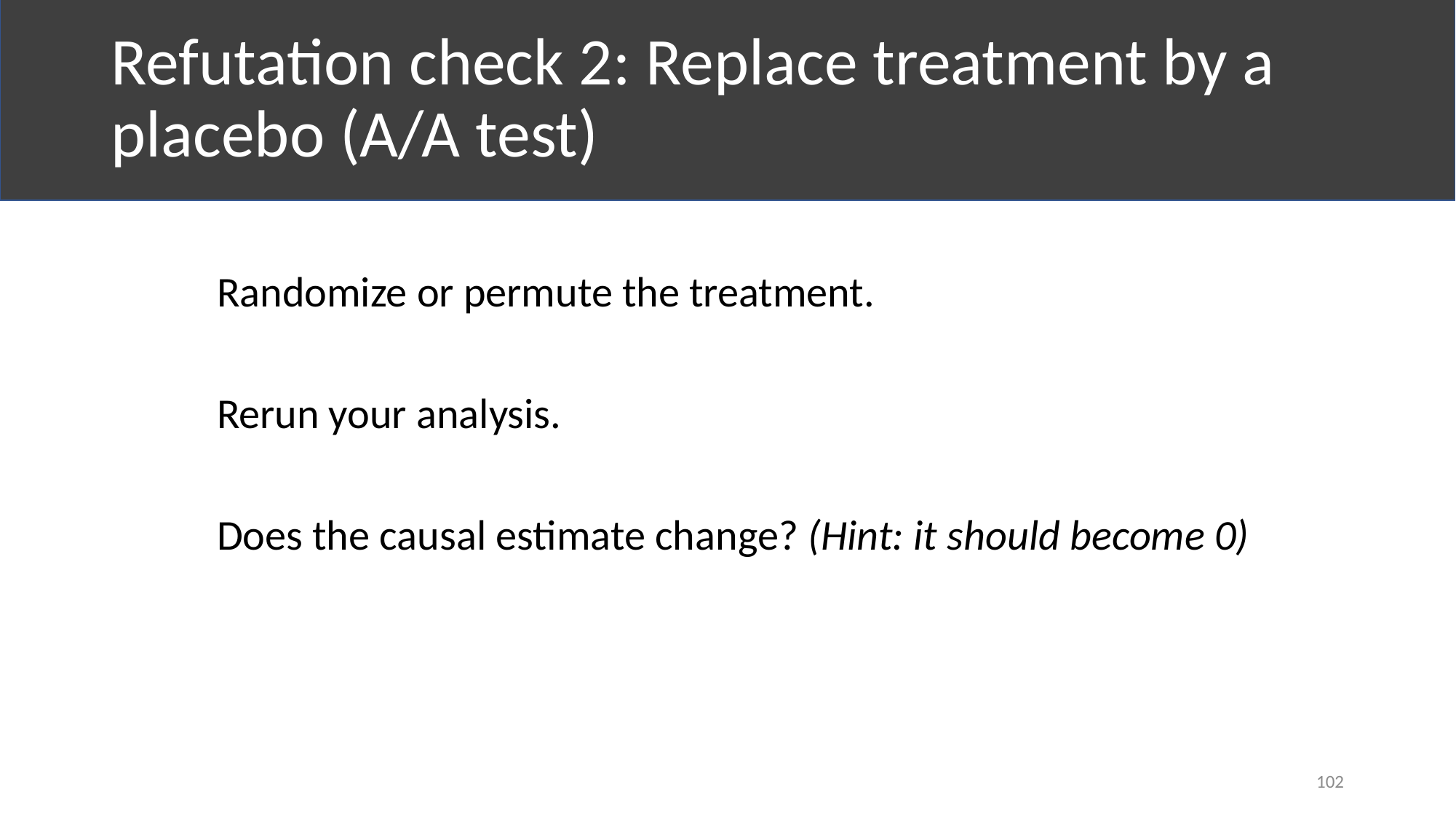

# Refutation check 2: Replace treatment by a placebo (A/A test)
Randomize or permute the treatment.

Rerun your analysis.

Does the causal estimate change? (Hint: it should become 0)
102